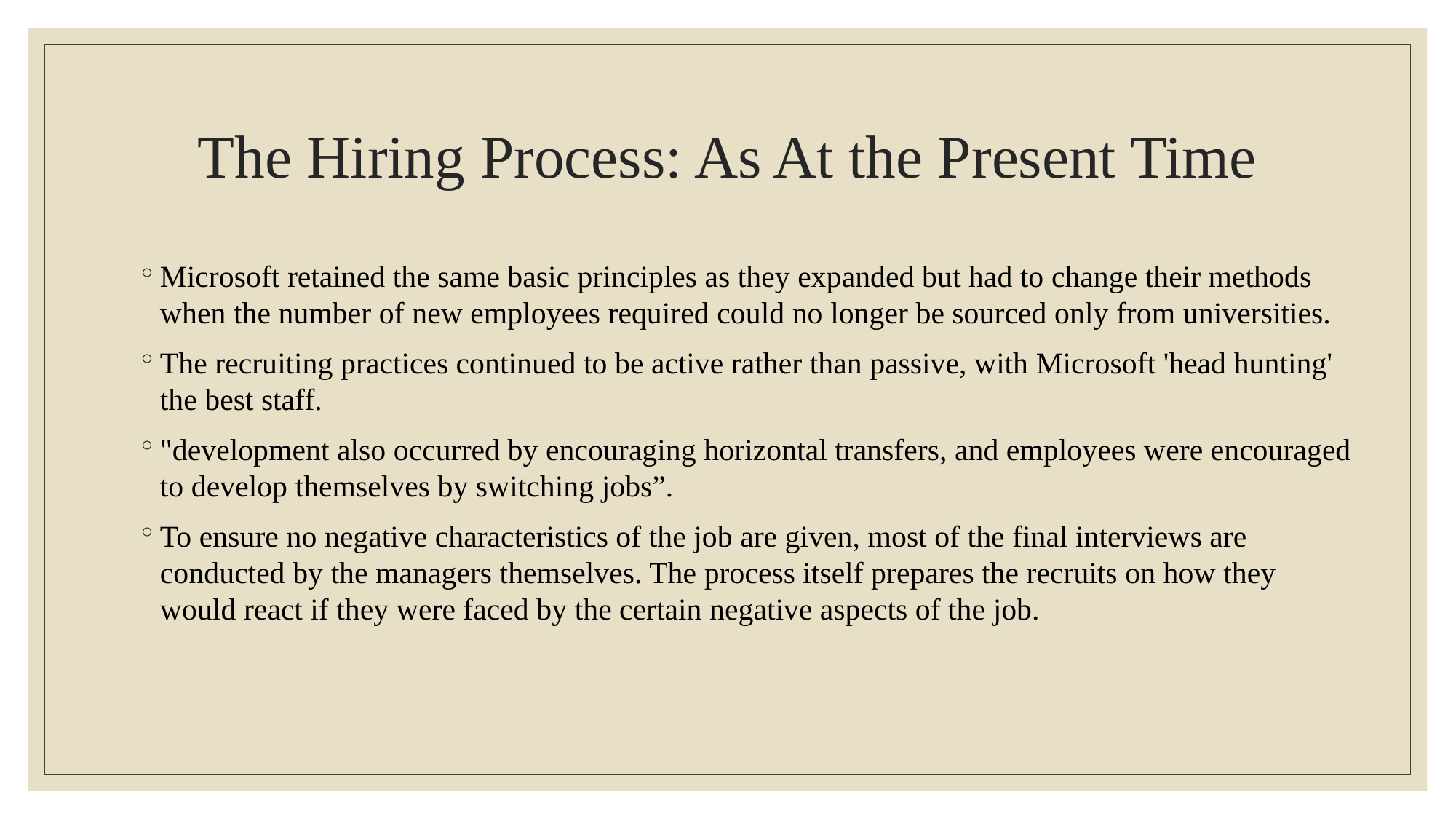

# The Hiring Process: As At the Present Time
Microsoft retained the same basic principles as they expanded but had to change their methods when the number of new employees required could no longer be sourced only from universities.
The recruiting practices continued to be active rather than passive, with Microsoft 'head hunting' the best staff.
"development also occurred by encouraging horizontal transfers, and employees were encouraged to develop themselves by switching jobs”.
To ensure no negative characteristics of the job are given, most of the final interviews are conducted by the managers themselves. The process itself prepares the recruits on how they would react if they were faced by the certain negative aspects of the job.